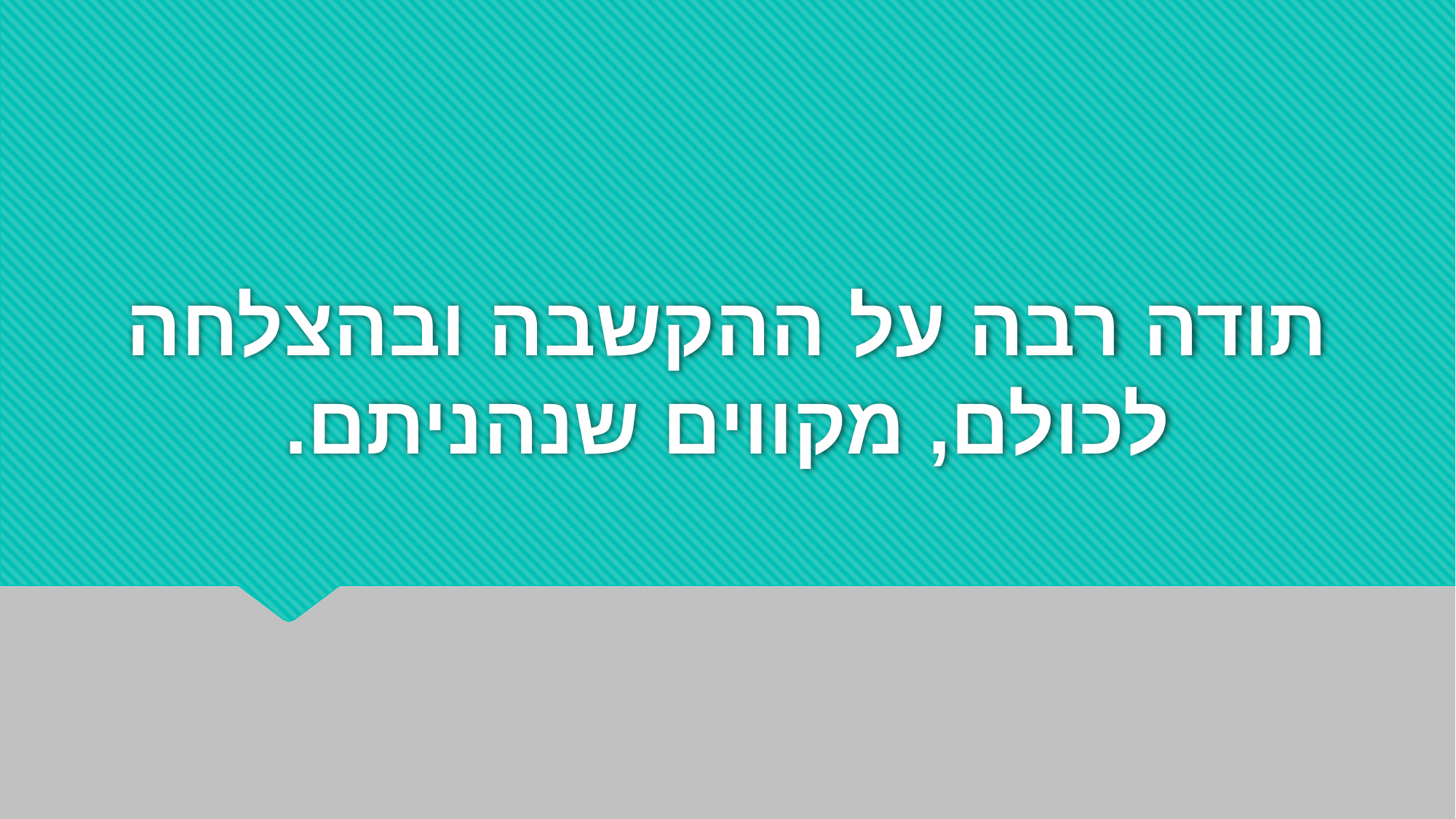

# תודה רבה על ההקשבה ובהצלחה לכולם, מקווים שנהניתם.